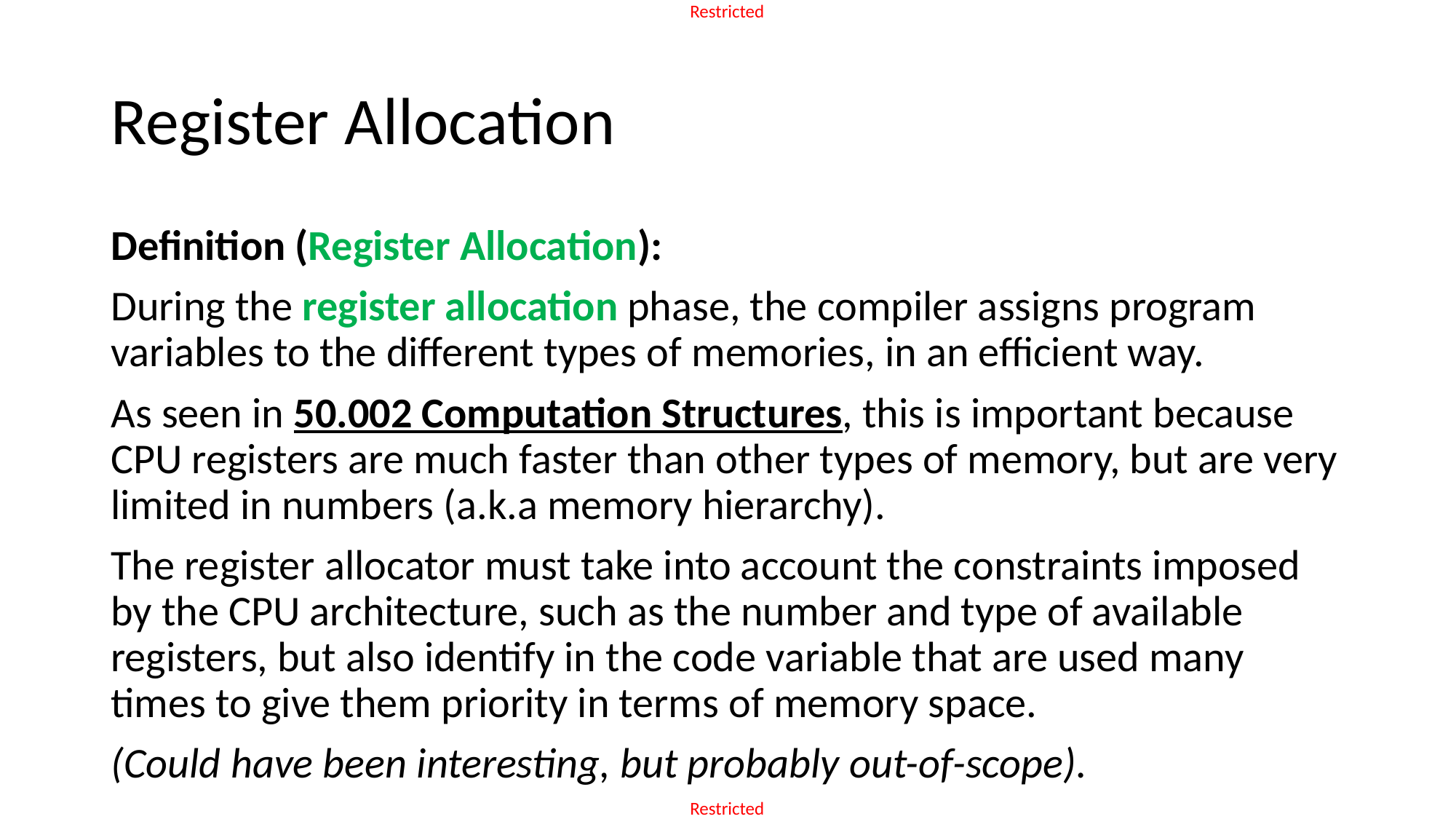

# Register Allocation
Definition (Register Allocation):
During the register allocation phase, the compiler assigns program variables to the different types of memories, in an efficient way.
As seen in 50.002 Computation Structures, this is important because CPU registers are much faster than other types of memory, but are very limited in numbers (a.k.a memory hierarchy).
The register allocator must take into account the constraints imposed by the CPU architecture, such as the number and type of available registers, but also identify in the code variable that are used many times to give them priority in terms of memory space.
(Could have been interesting, but probably out-of-scope).